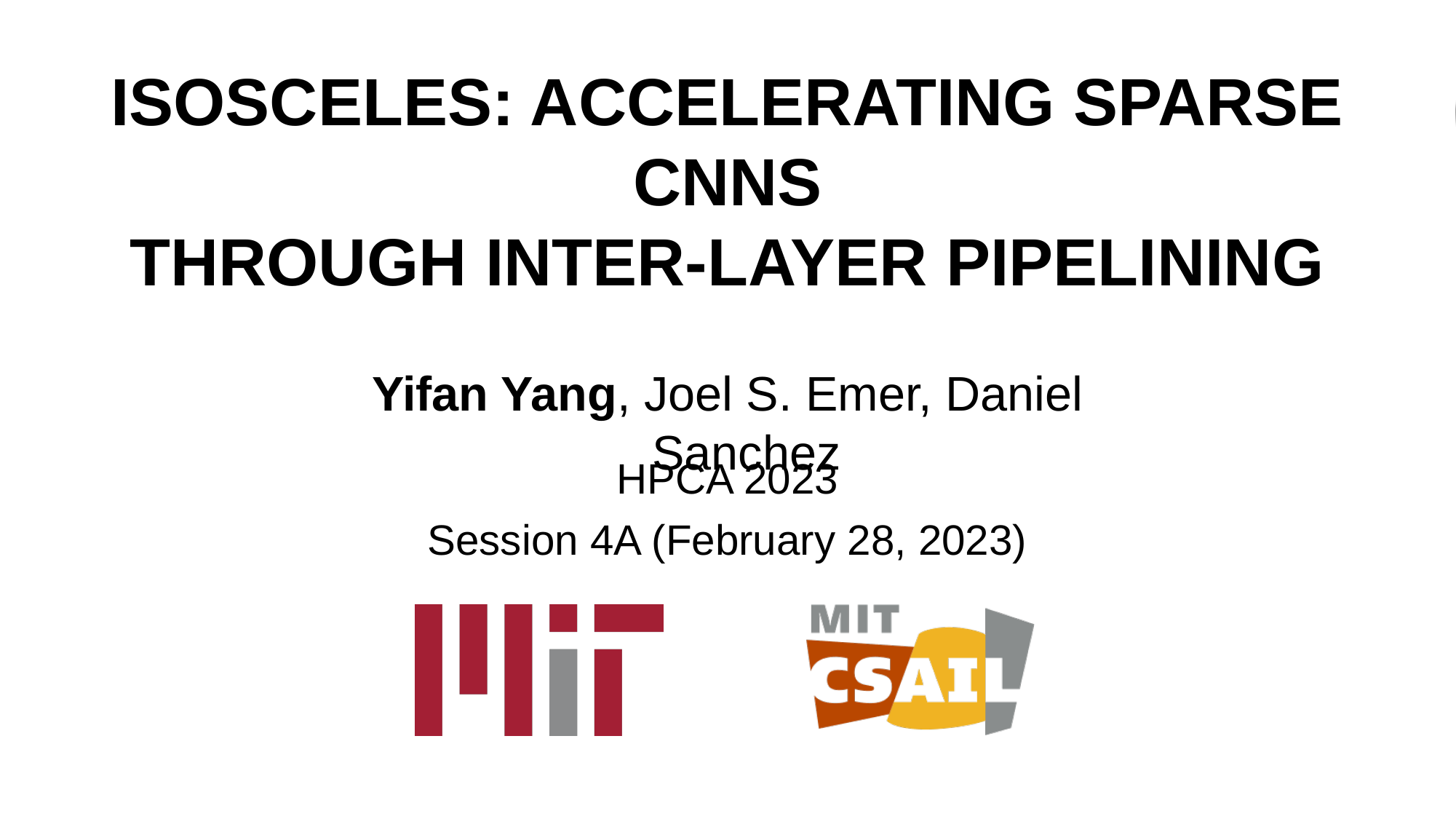

# ISOSceles: Accelerating Sparse CNNs through Inter-Layer Pipelining
Yifan Yang, Joel S. Emer, Daniel Sanchez
HPCA 2023
Session 4A (February 28, 2023)